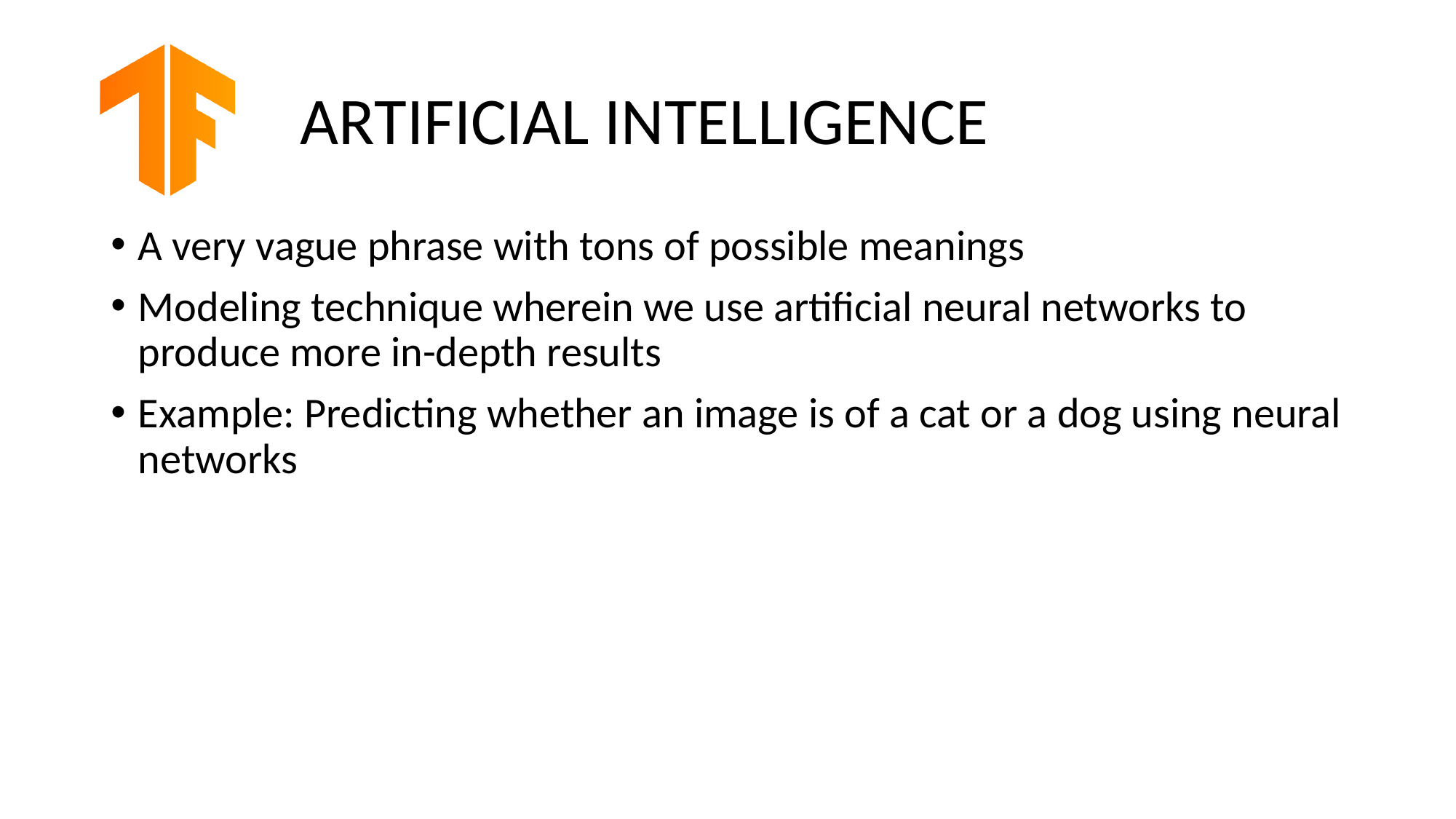

# ARTIFICIAL INTELLIGENCE
A very vague phrase with tons of possible meanings
Modeling technique wherein we use artificial neural networks to produce more in-depth results
Example: Predicting whether an image is of a cat or a dog using neural networks